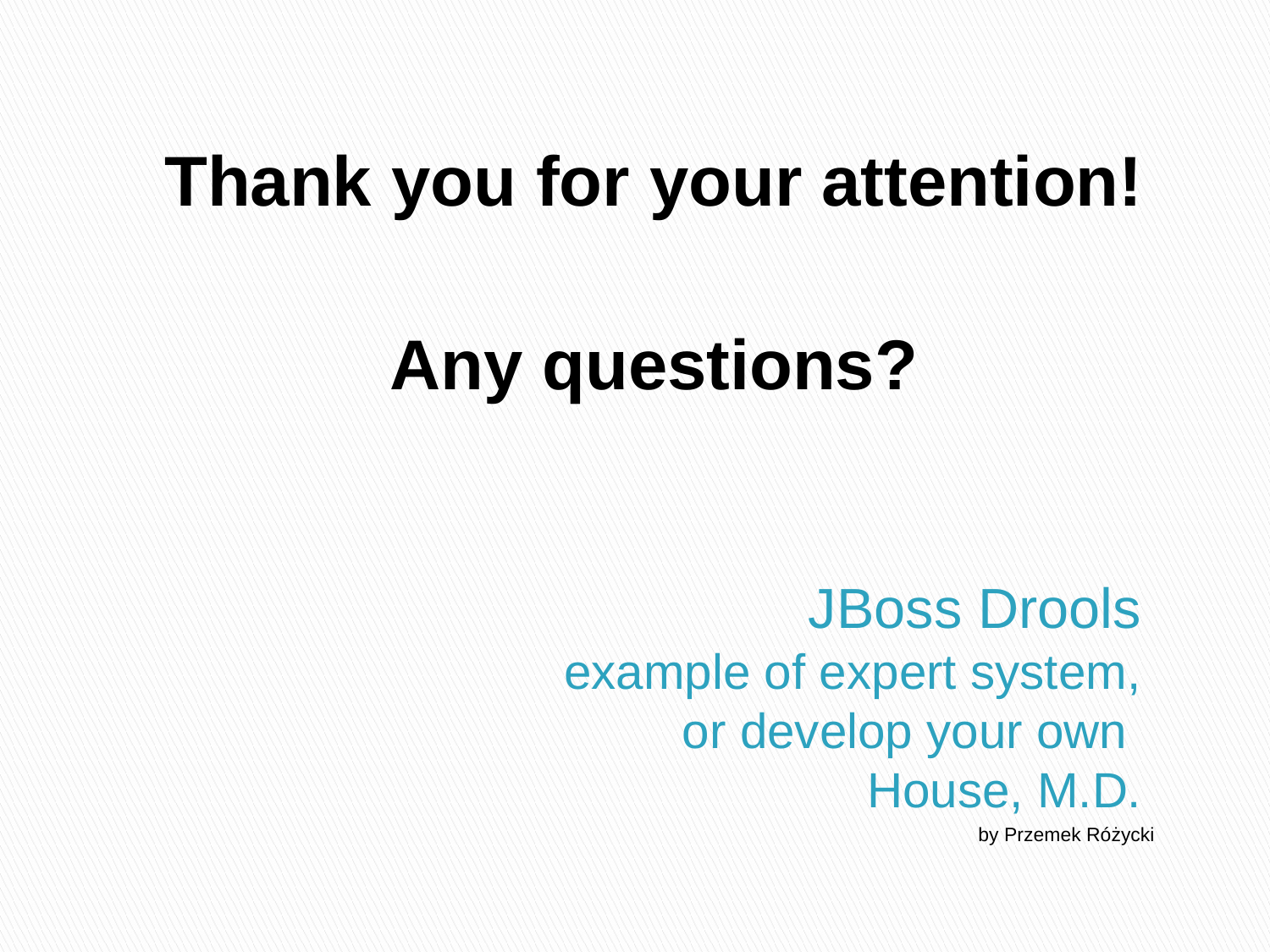

Thank you for your attention!

Any questions?
# JBoss Drools example of expert system, or develop your own House, M.D.
by Przemek Różycki